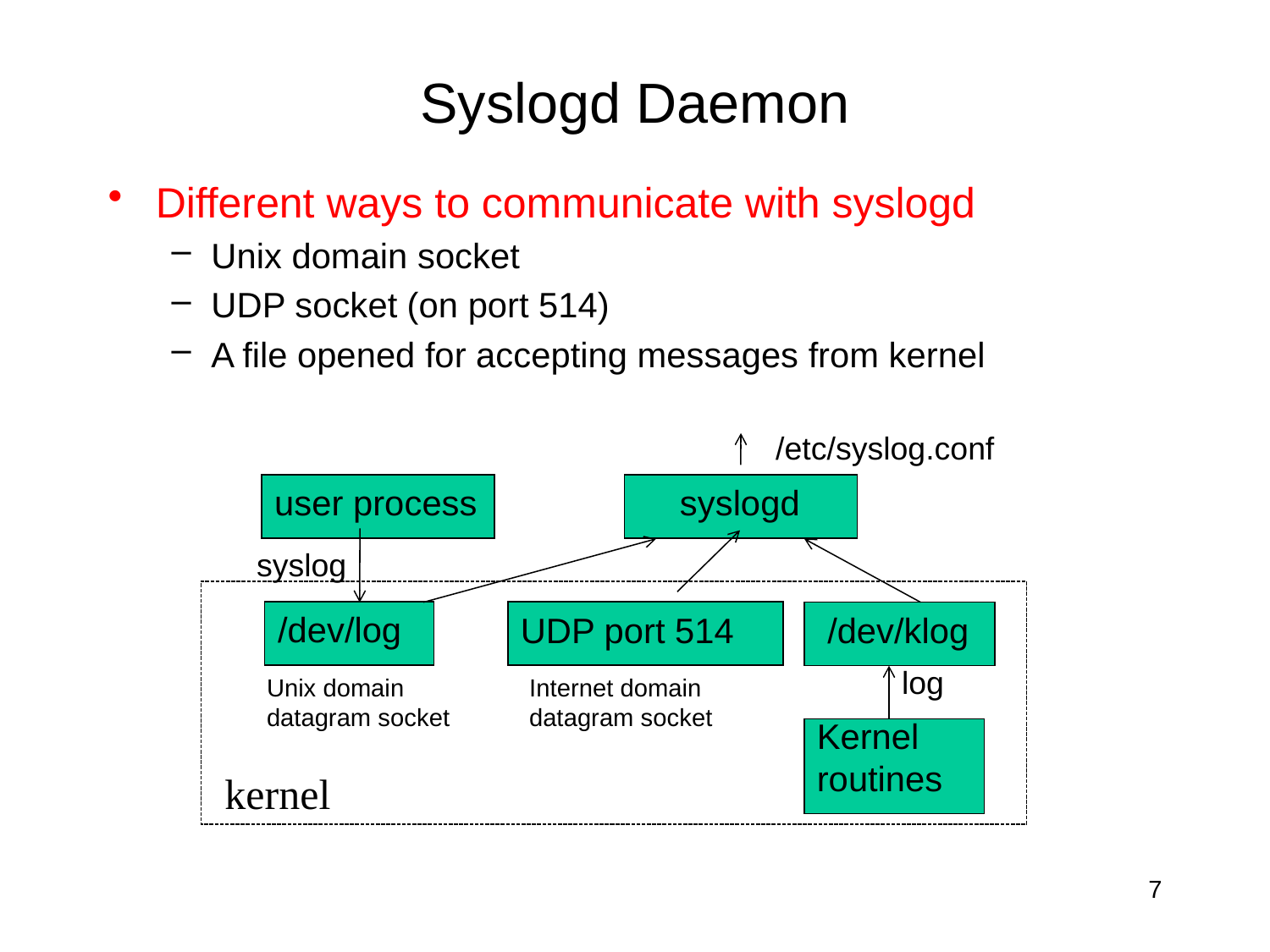

# Syslogd Daemon
Different ways to communicate with syslogd
Unix domain socket
UDP socket (on port 514)
A file opened for accepting messages from kernel

/etc/syslog.conf
syslogd
user process

syslog

/dev/log

UDP port 514
/dev/klog

log
Unix domain
datagram socket
Internet domain
datagram socket
Kernel routines

kernel
7